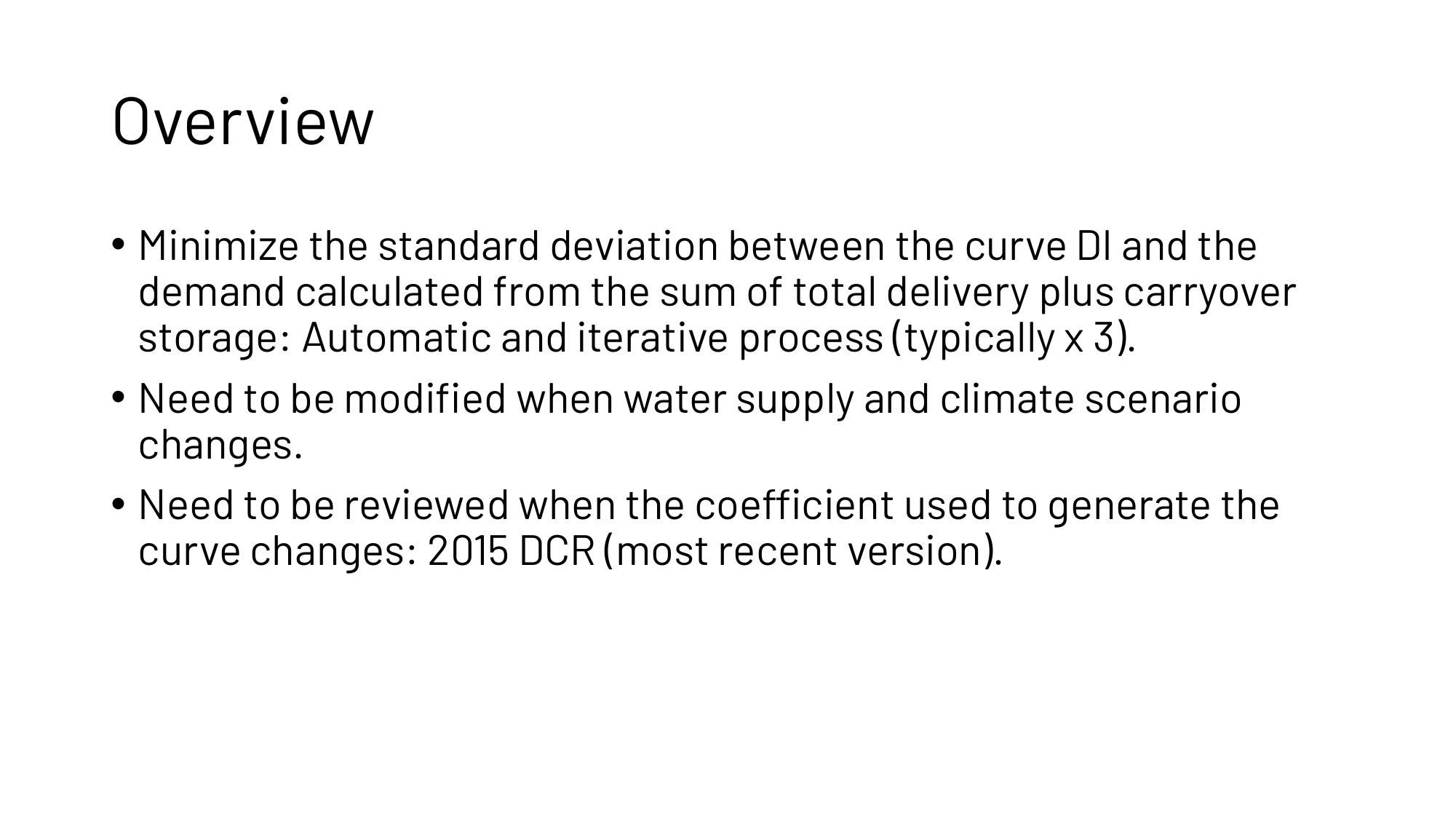

# Overview
Minimize the standard deviation between the curve DI and the demand calculated from the sum of total delivery plus carryover storage: Automatic and iterative process (typically x 3).
Need to be modified when water supply and climate scenario changes.
Need to be reviewed when the coefficient used to generate the curve changes: 2015 DCR (most recent version).